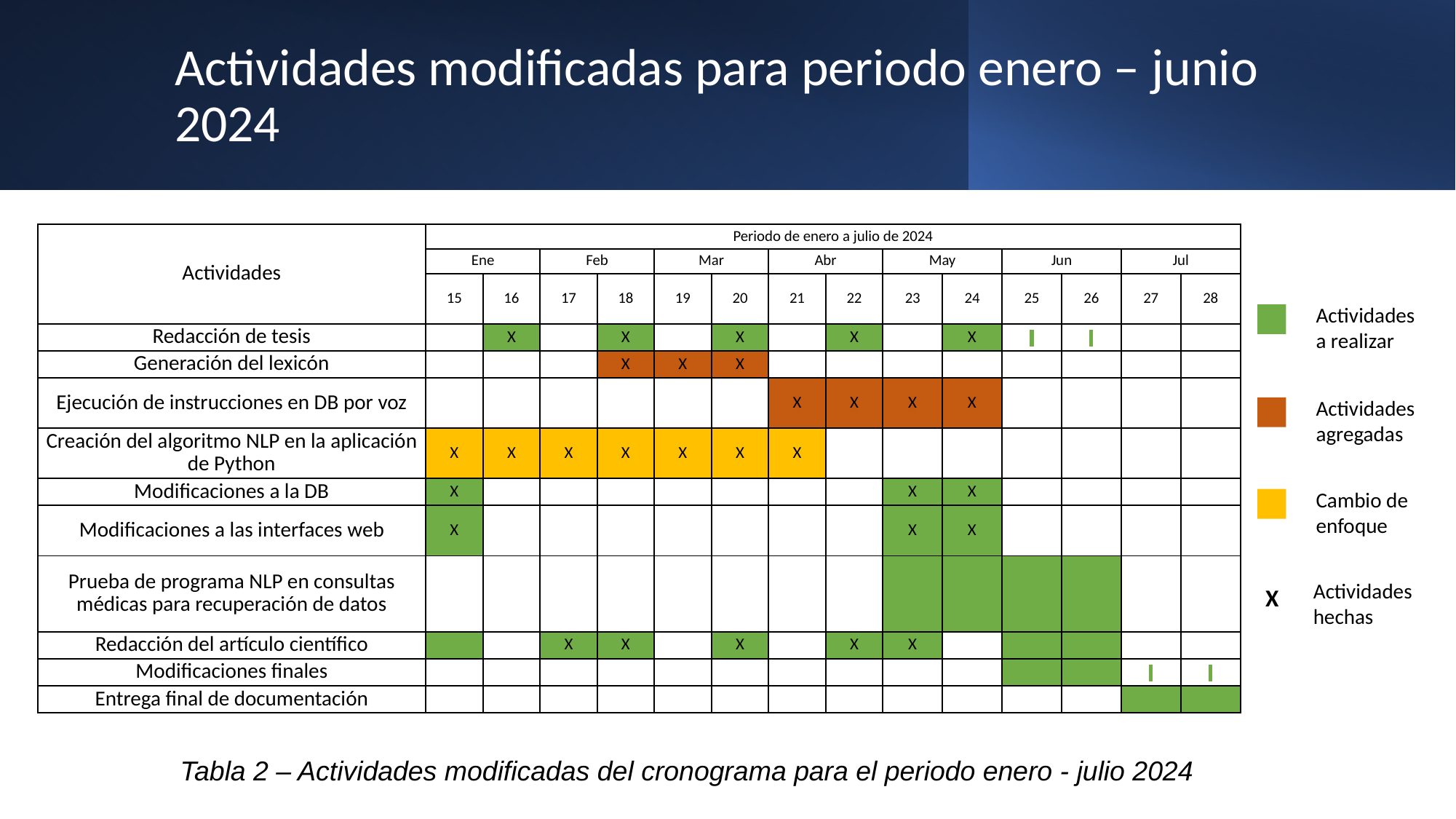

# Actividades modificadas para periodo enero – junio 2024
| Actividades | Periodo de enero a julio de 2024 |  |  |  |  |  |  |  |  |  |  |  |  |  |
| --- | --- | --- | --- | --- | --- | --- | --- | --- | --- | --- | --- | --- | --- | --- |
|  | Ene |  | Feb |  | Mar |  | Abr |  | May |  | Jun |  | Jul |  |
|  | 15 | 16 | 17 | 18 | 19 | 20 | 21 | 22 | 23 | 24 | 25 | 26 | 27 | 28 |
| Redacción de tesis |  | X |  | X |  | X |  | X |  | X |  |  |  |  |
| Generación del lexicón |  |  |  | X | X | X |  |  |  |  |  |  |  |  |
| Ejecución de instrucciones en DB por voz |  |  |  |  |  |  | X | X | X | X |  |  |  |  |
| Creación del algoritmo NLP en la aplicación de Python | X | X | X | X | X | X | X |  |  |  |  |  |  |  |
| Modificaciones a la DB | X |  |  |  |  |  |  |  | X | X |  |  |  |  |
| Modificaciones a las interfaces web | X |  |  |  |  |  |  |  | X | X |  |  |  |  |
| Prueba de programa NLP en consultas médicas para recuperación de datos |  |  |  |  |  |  |  |  |  |  |  |  |  |  |
| Redacción del artículo científico |  |  | X | X |  | X |  | X | X |  |  |  |  |  |
| Modificaciones finales |  |  |  |  |  |  |  |  |  |  |  |  |  |  |
| Entrega final de documentación |  |  |  |  |  |  |  |  |  |  |  |  |  |  |
Actividadesa realizar

Actividades agregadas

Cambio de enfoque

Actividades hechas
X
Tabla 2 – Actividades modificadas del cronograma para el periodo enero - julio 2024